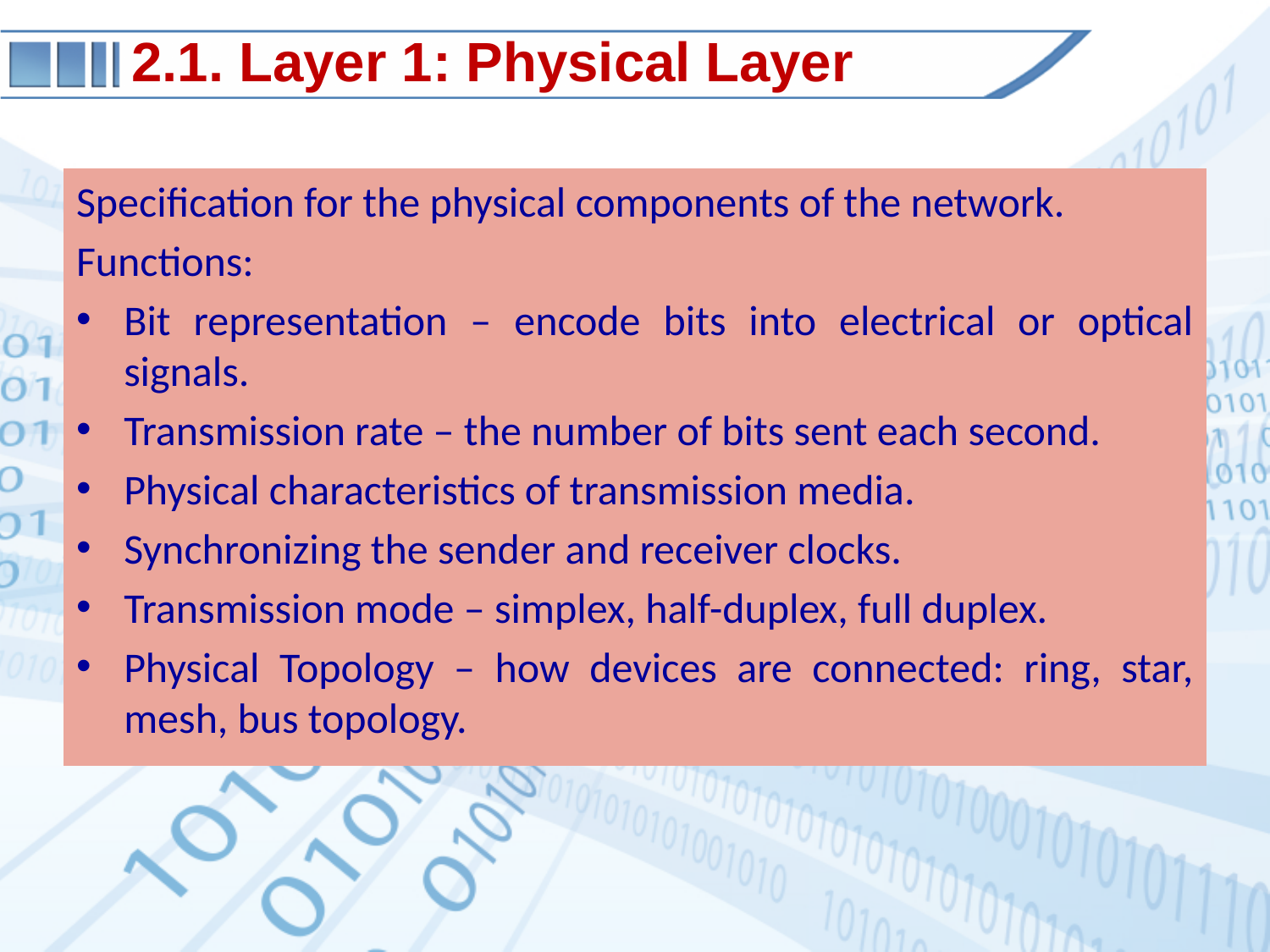

# 2.1. Layer 1: Physical Layer
Specification for the physical components of the network.
Functions:
Bit representation – encode bits into electrical or optical signals.
Transmission rate – the number of bits sent each second.
Physical characteristics of transmission media.
Synchronizing the sender and receiver clocks.
Transmission mode – simplex, half-duplex, full duplex.
Physical Topology – how devices are connected: ring, star, mesh, bus topology.